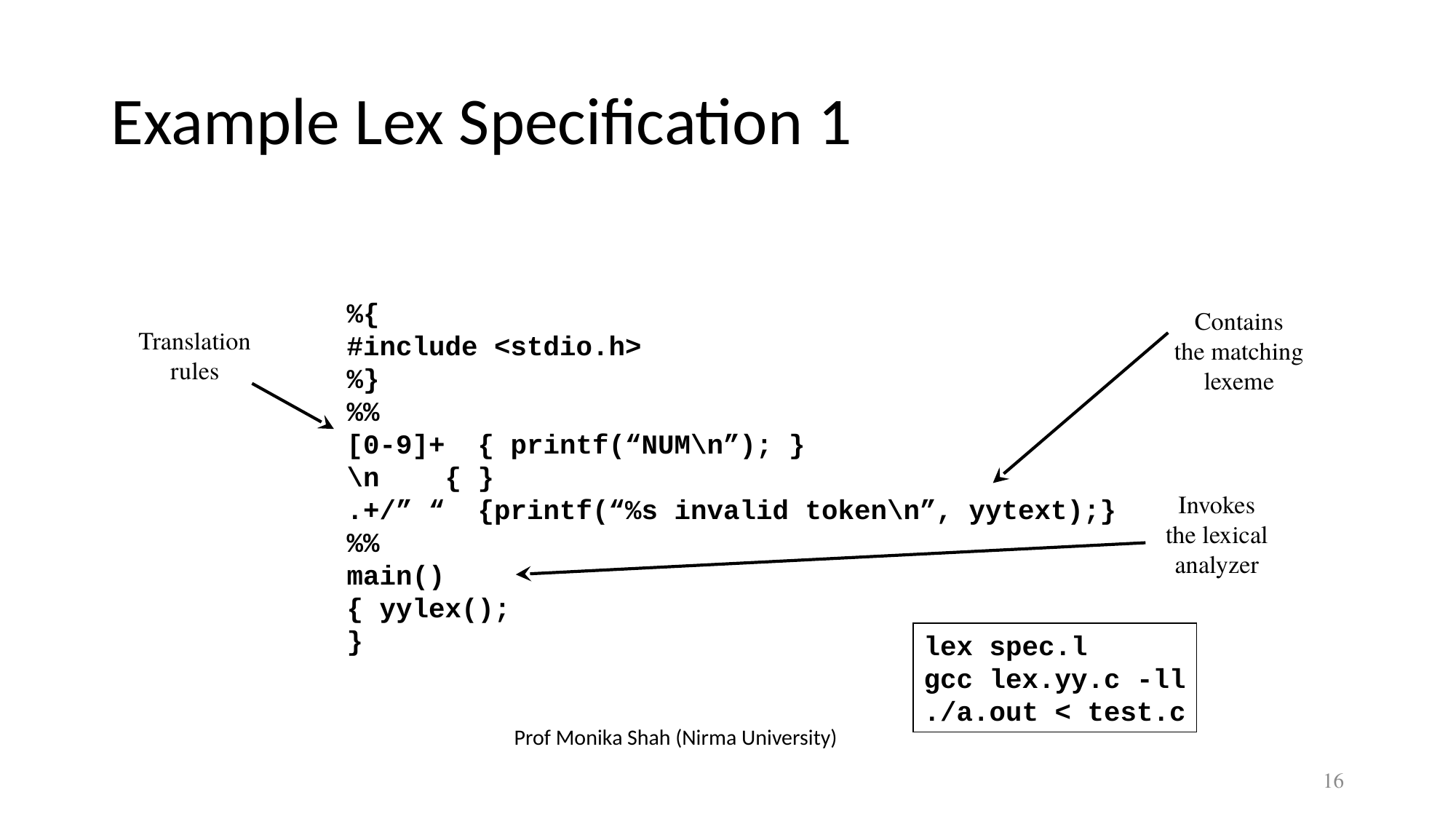

# Example Lex Specification 1
%{
#include <stdio.h>
%}
%%
[0-9]+  { printf(“NUM\n”); }
\n    { }
.+/” “  {printf(“%s invalid token\n”, yytext);}
%%
main()
{ yylex();
}
Contains
the matching
lexeme
Translation
rules

Invokes
the lexical
analyzer

lex spec.l
gcc lex.yy.c -ll
./a.out < test.c
Prof Monika Shah (Nirma University)
16